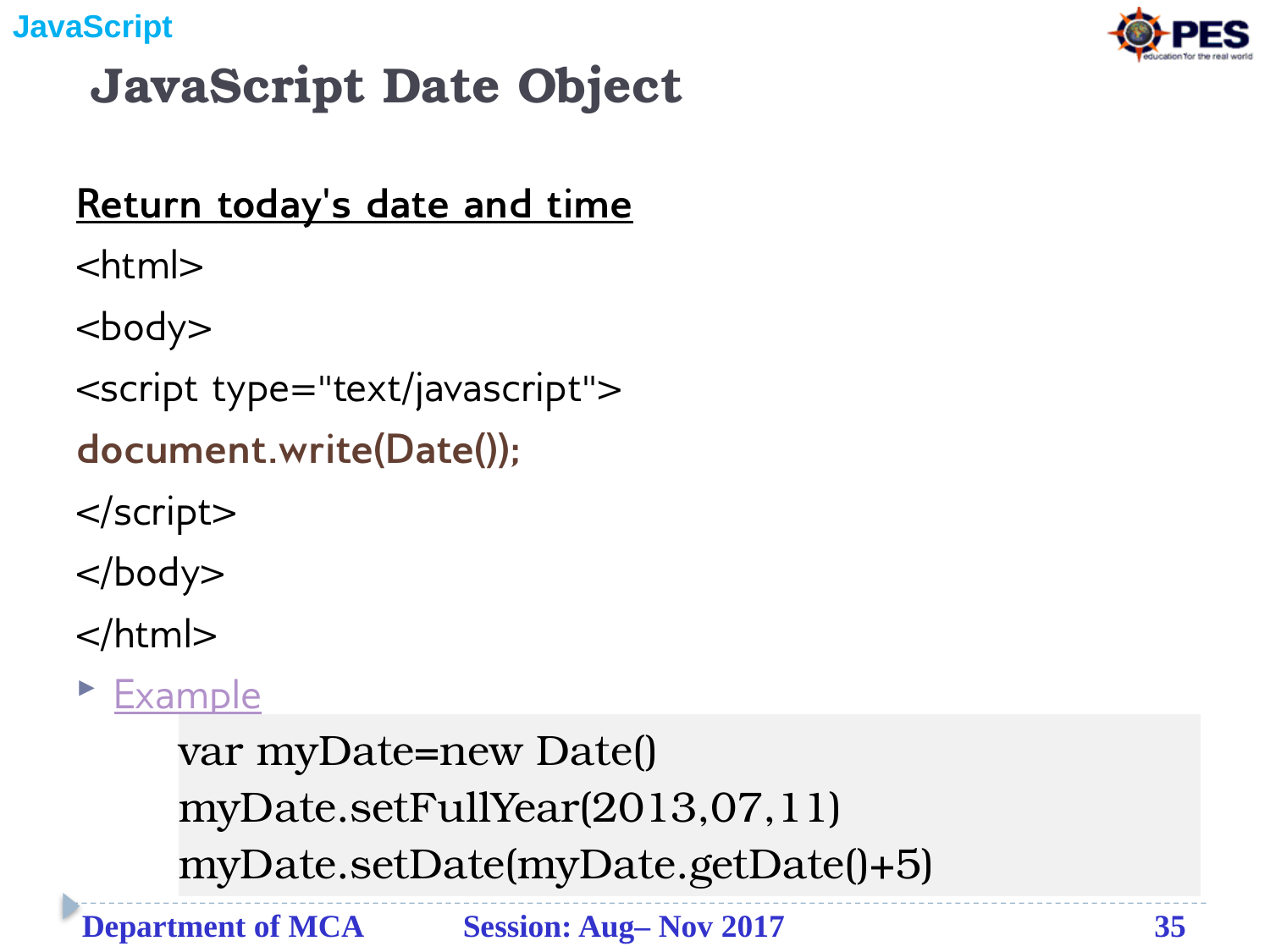

# JavaScript Date Object
Return today's date and time
<html>
<body>
<script type="text/javascript">
document.write(Date());
</script>
</body>
</html>
Example
| var myDate=new Date() myDate.setFullYear(2013,07,11) myDate.setDate(myDate.getDate()+5) |
| --- |